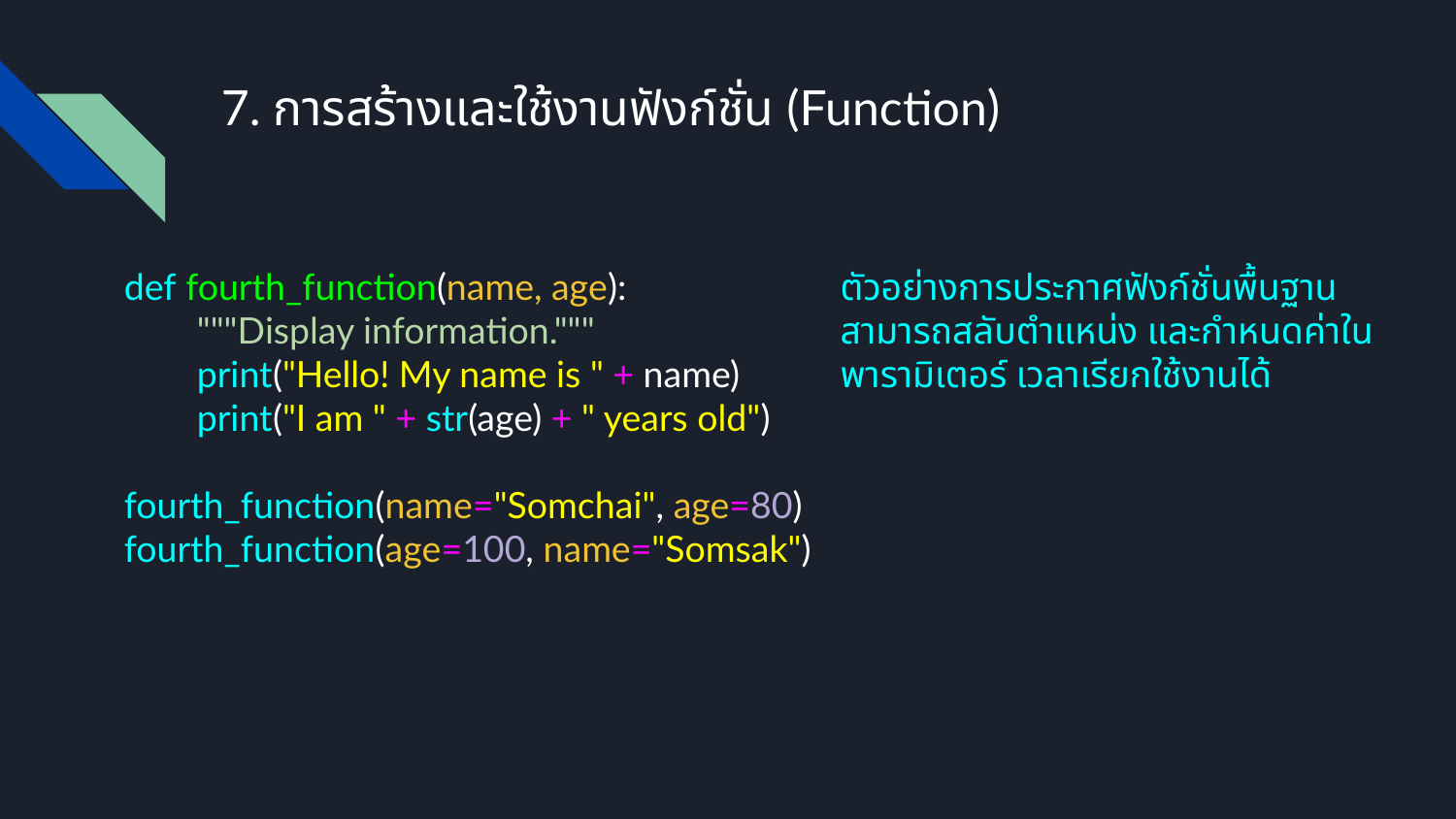

# 7. การสร้างและใช้งานฟังก์ชั่น (Function)
def fourth_function(name, age):
"""Display information."""
print("Hello! My name is " + name)
print("I am " + str(age) + " years old")

fourth_function(name="Somchai", age=80)
fourth_function(age=100, name="Somsak")

ตัวอย่างการประกาศฟังก์ชั่นพื้นฐาน
สามารถสลับตำแหน่ง และกำหนดค่าในพารามิเตอร์ เวลาเรียกใช้งานได้